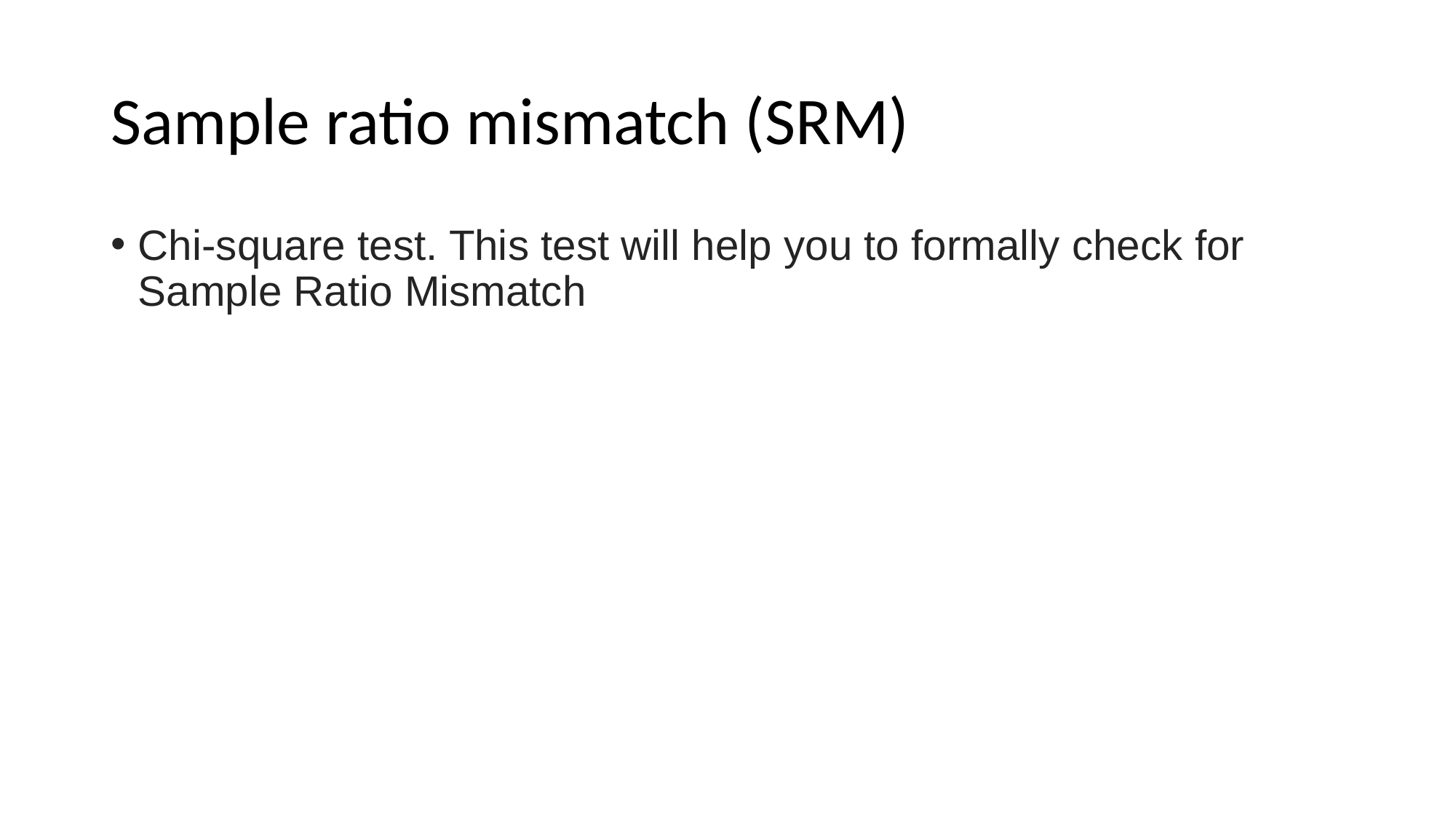

# Sample ratio mismatch (SRM)
Chi-square test. This test will help you to formally check for Sample Ratio Mismatch